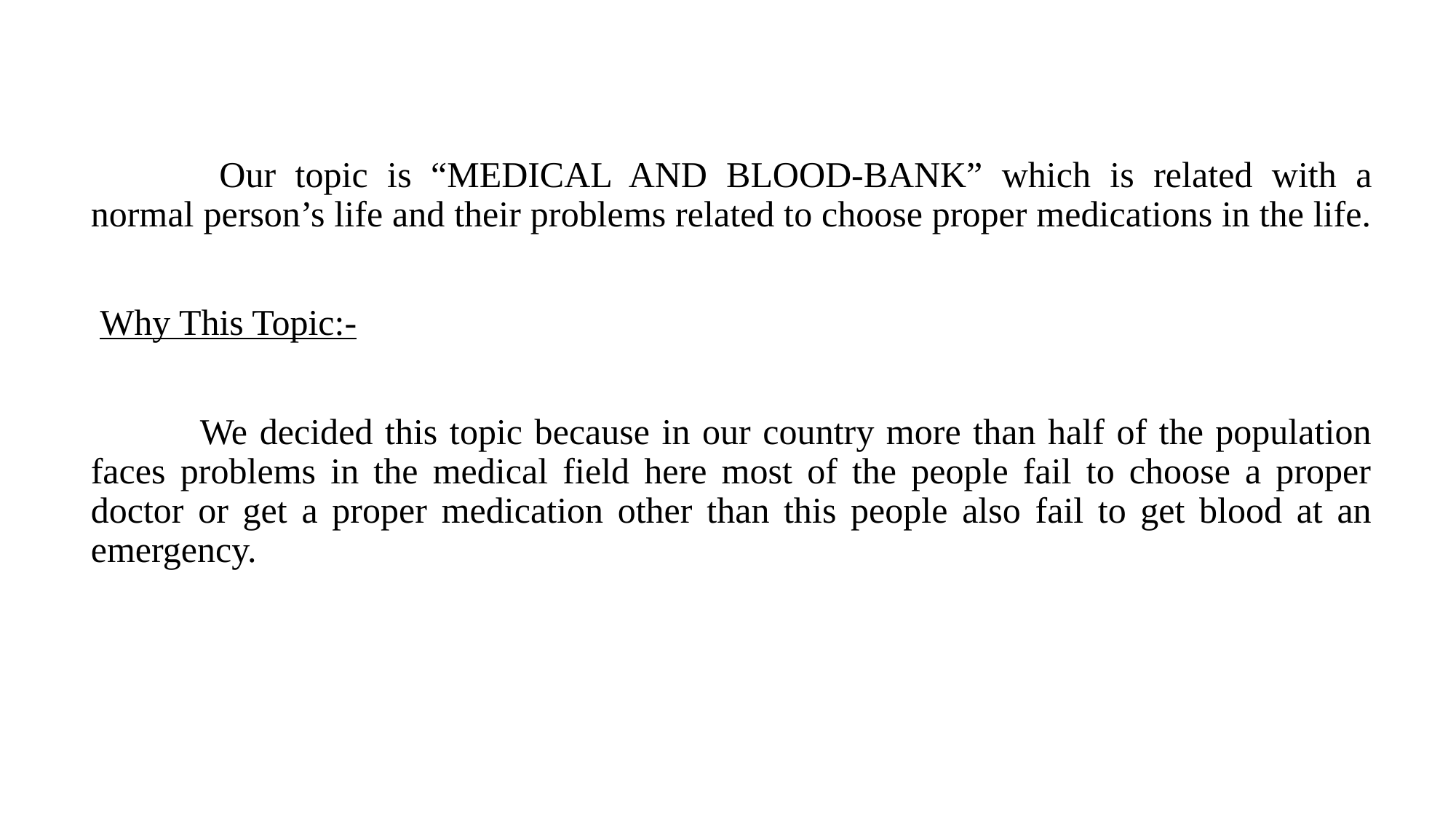

Our topic is “MEDICAL AND BLOOD-BANK” which is related with a normal person’s life and their problems related to choose proper medications in the life.

 Why This Topic:-

	We decided this topic because in our country more than half of the population faces problems in the medical field here most of the people fail to choose a proper doctor or get a proper medication other than this people also fail to get blood at an emergency.
#